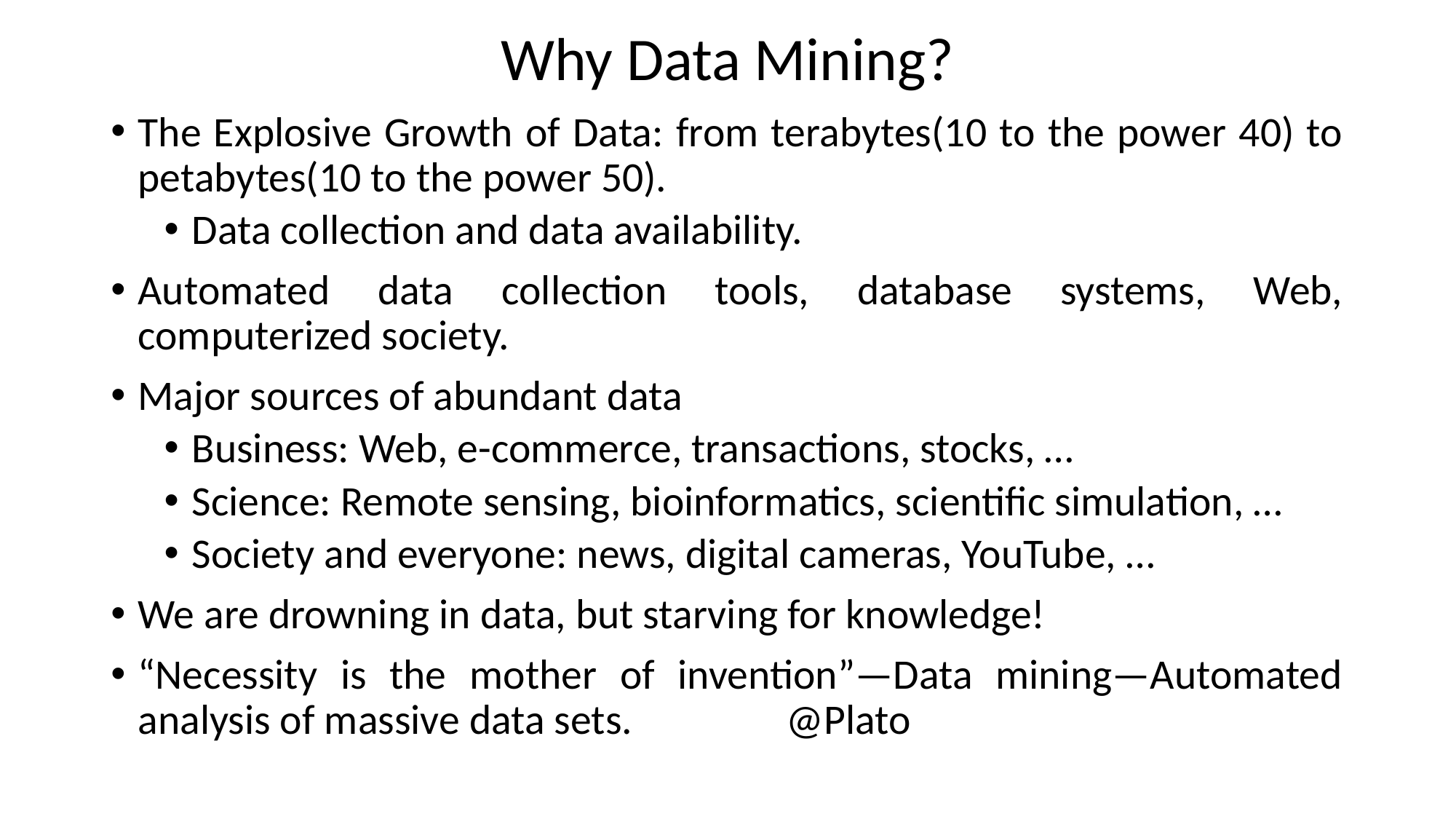

# Why Data Mining?
The Explosive Growth of Data: from terabytes(10 to the power 40) to petabytes(10 to the power 50).
Data collection and data availability.
Automated data collection tools, database systems, Web, computerized society.
Major sources of abundant data
Business: Web, e-commerce, transactions, stocks, …
Science: Remote sensing, bioinformatics, scientific simulation, …
Society and everyone: news, digital cameras, YouTube, …
We are drowning in data, but starving for knowledge!
“Necessity is the mother of invention”—Data mining—Automated analysis of massive data sets.					 	@Plato